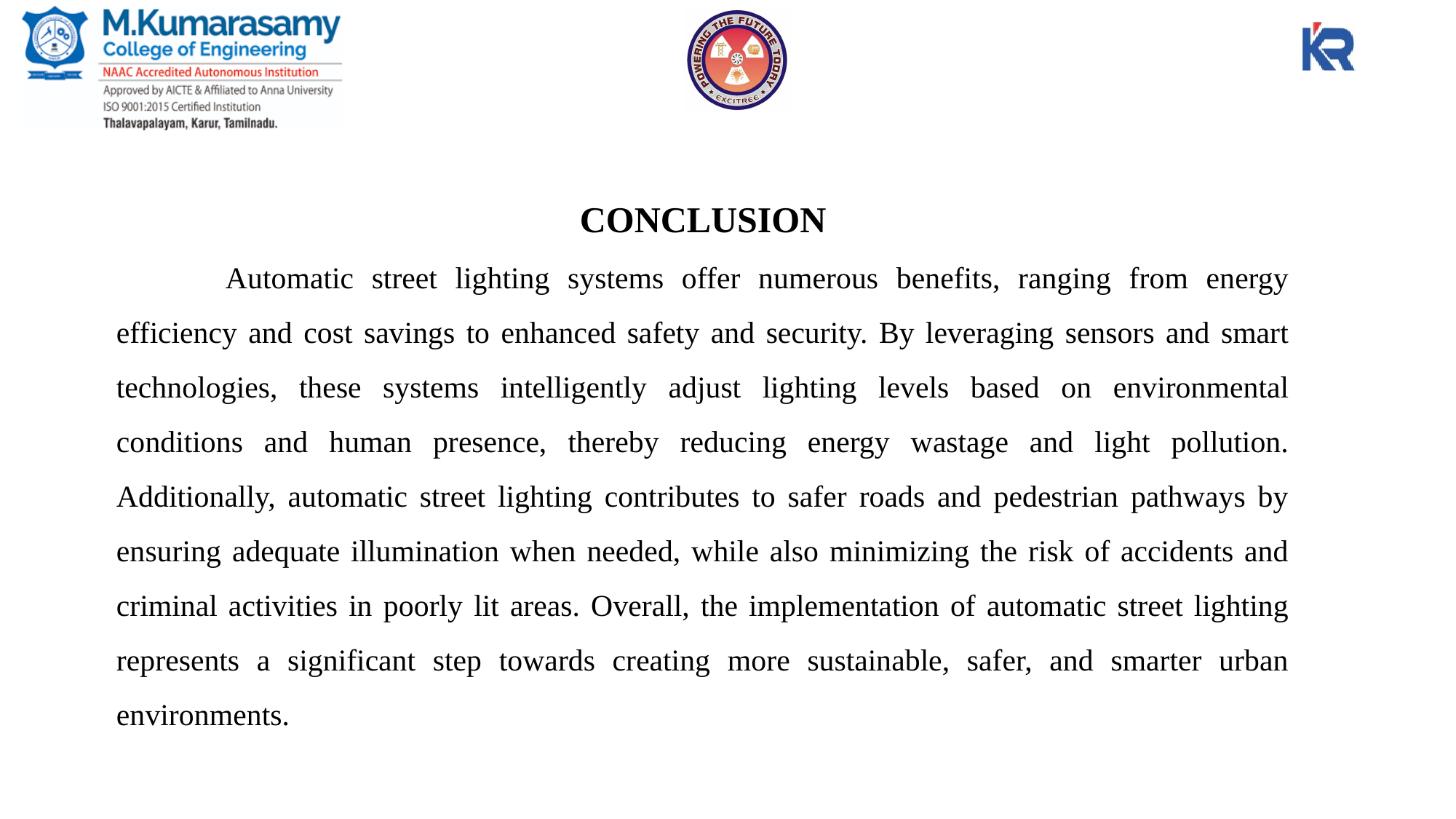

CONCLUSION
	Automatic street lighting systems offer numerous benefits, ranging from energy efficiency and cost savings to enhanced safety and security. By leveraging sensors and smart technologies, these systems intelligently adjust lighting levels based on environmental conditions and human presence, thereby reducing energy wastage and light pollution. Additionally, automatic street lighting contributes to safer roads and pedestrian pathways by ensuring adequate illumination when needed, while also minimizing the risk of accidents and criminal activities in poorly lit areas. Overall, the implementation of automatic street lighting represents a significant step towards creating more sustainable, safer, and smarter urban environments.